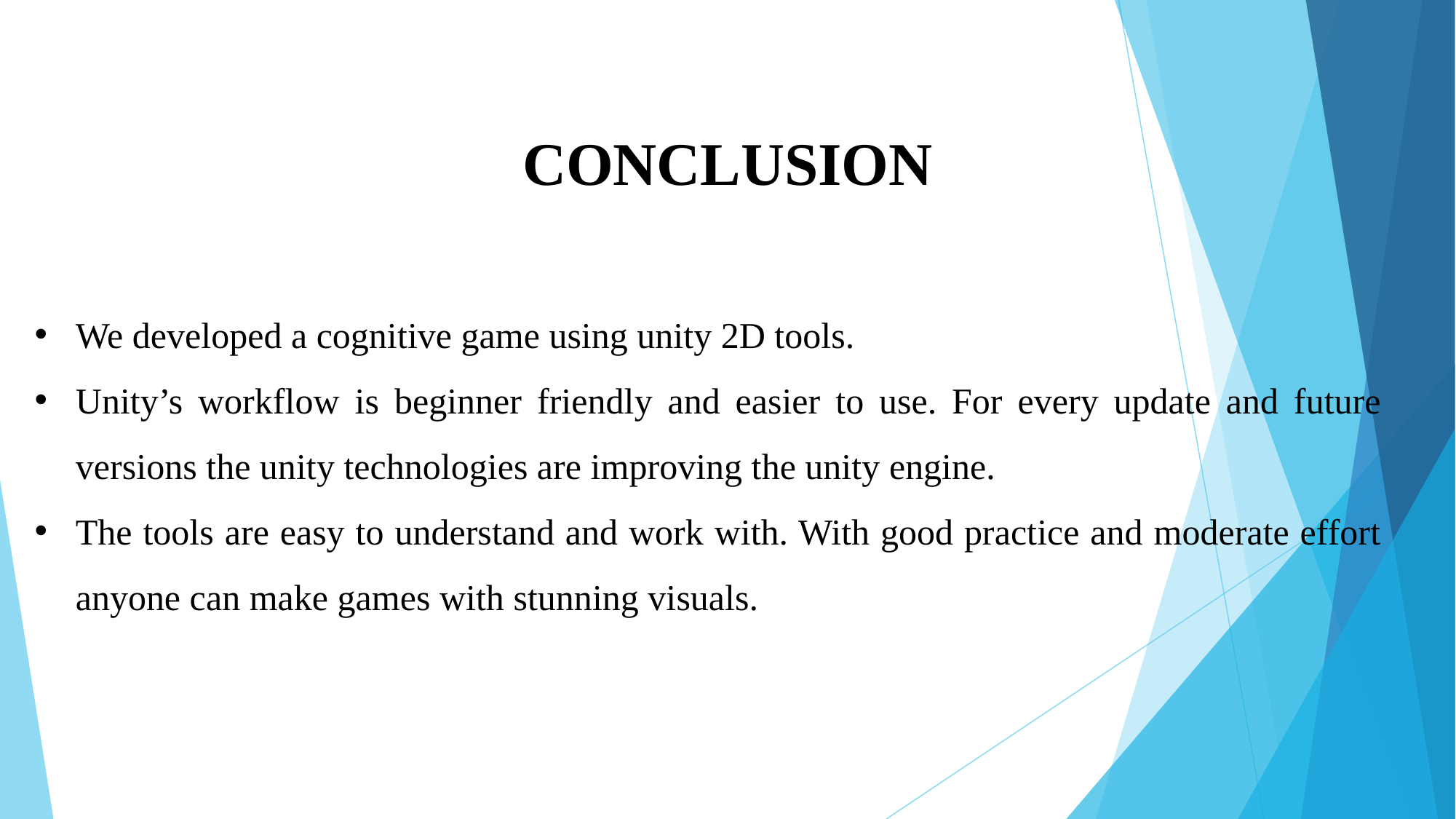

# CONCLUSION
We developed a cognitive game using unity 2D tools.
Unity’s workflow is beginner friendly and easier to use. For every update and future versions the unity technologies are improving the unity engine.
The tools are easy to understand and work with. With good practice and moderate effort anyone can make games with stunning visuals.